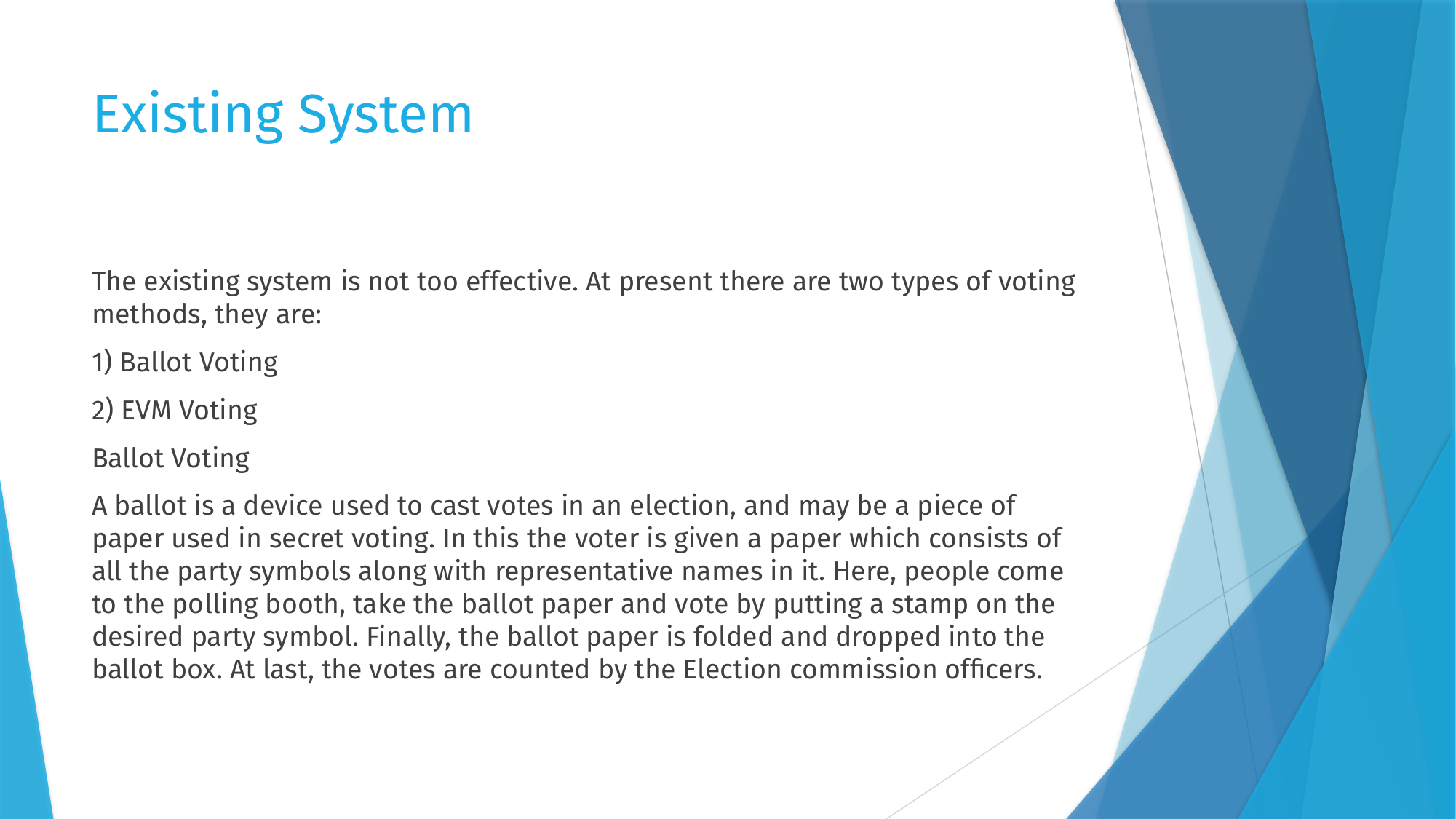

# Existing System
The existing system is not too effective. At present there are two types of voting methods, they are:
1) Ballot Voting
2) EVM Voting
Ballot Voting
A ballot is a device used to cast votes in an election, and may be a piece of paper used in secret voting. In this the voter is given a paper which consists of all the party symbols along with representative names in it. Here, people come to the polling booth, take the ballot paper and vote by putting a stamp on the desired party symbol. Finally, the ballot paper is folded and dropped into the ballot box. At last, the votes are counted by the Election commission officers.